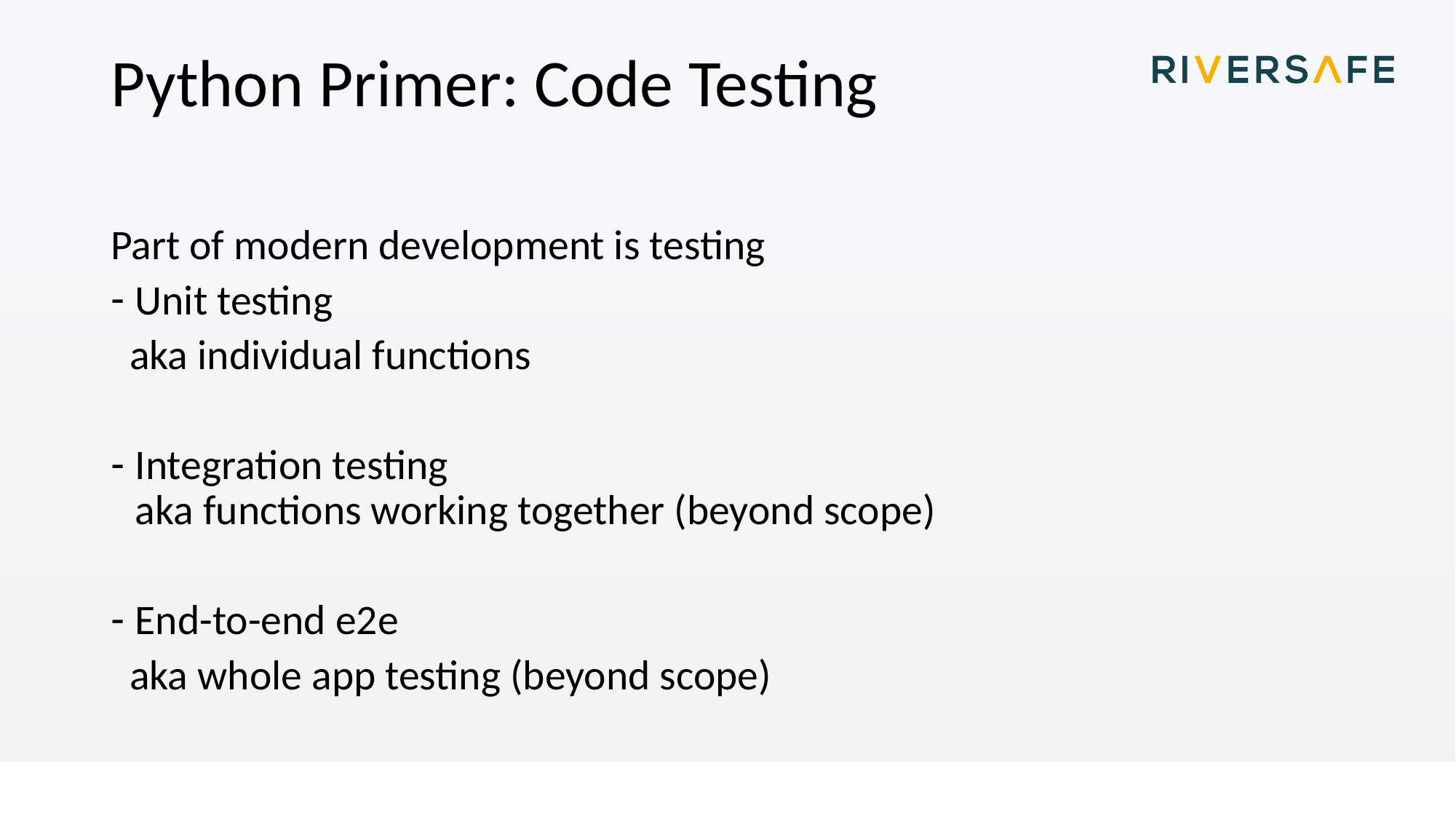

# Python Primer: Code Testing
Part of modern development is testing
Unit testing
  aka individual functions

Integration testing
aka functions working together (beyond scope)

End-to-end e2e
  aka whole app testing (beyond scope)